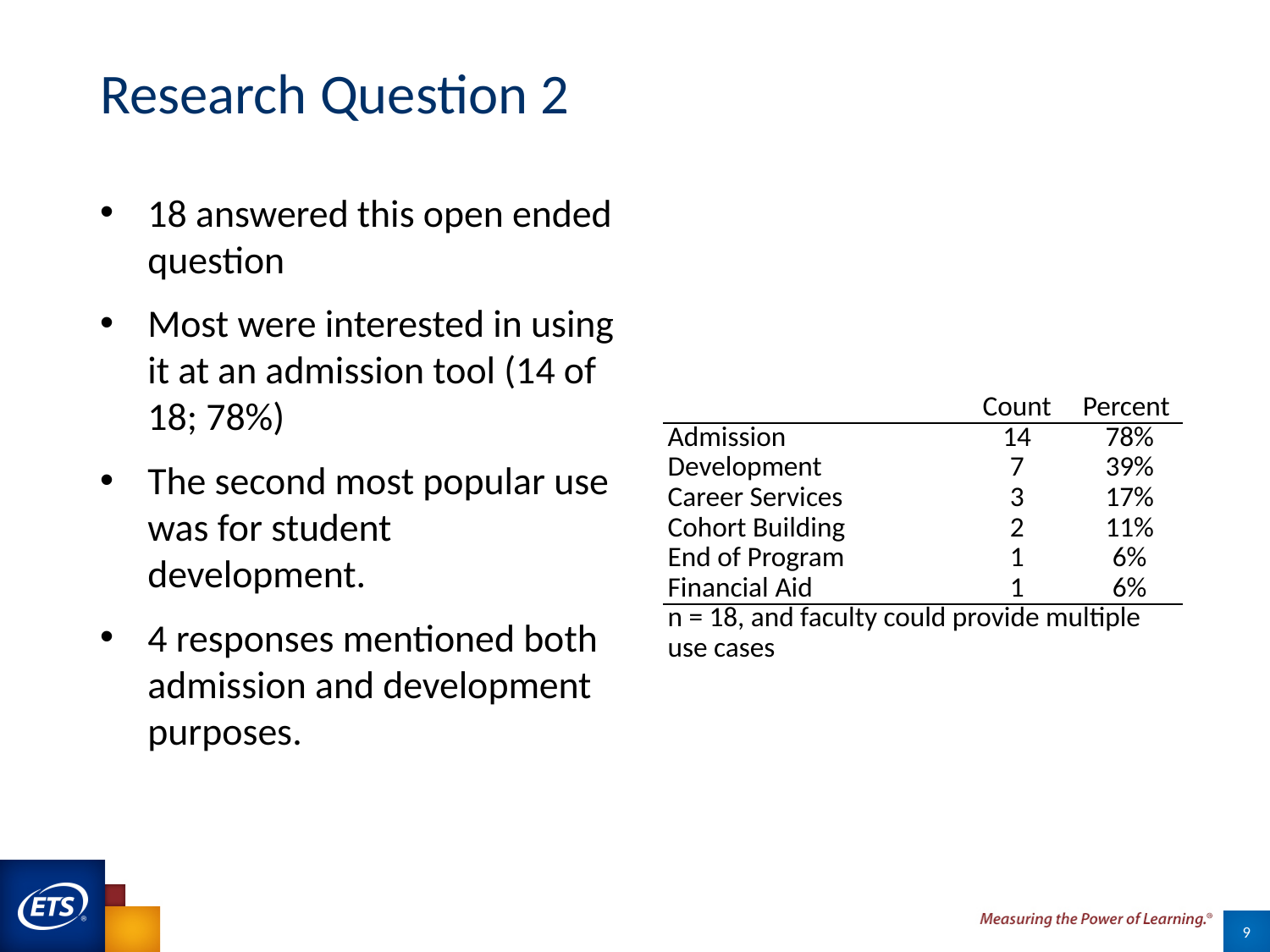

# Research Question 2
18 answered this open ended question
Most were interested in using it at an admission tool (14 of 18; 78%)
The second most popular use was for student development.
4 responses mentioned both admission and development purposes.
|  |  |  |
| --- | --- | --- |
|  | Count | Percent |
| Admission | 14 | 78% |
| Development | 7 | 39% |
| Career Services | 3 | 17% |
| Cohort Building | 2 | 11% |
| End of Program | 1 | 6% |
| Financial Aid | 1 | 6% |
| n = 18, and faculty could provide multiple use cases |  |  |
9